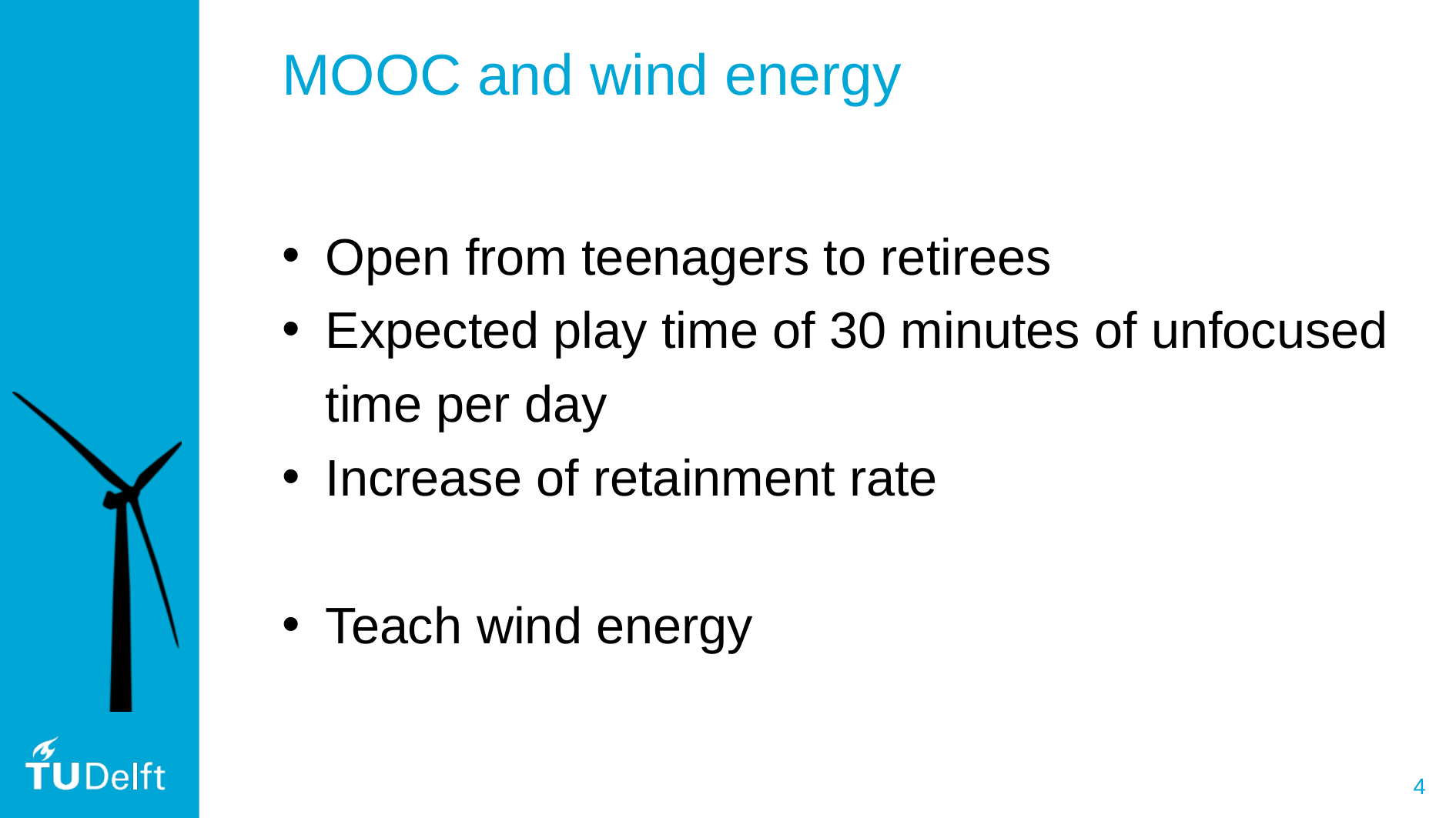

MOOC and wind energy
Open from teenagers to retirees
Expected play time of 30 minutes of unfocused time per day
Increase of retainment rate

Teach wind energy